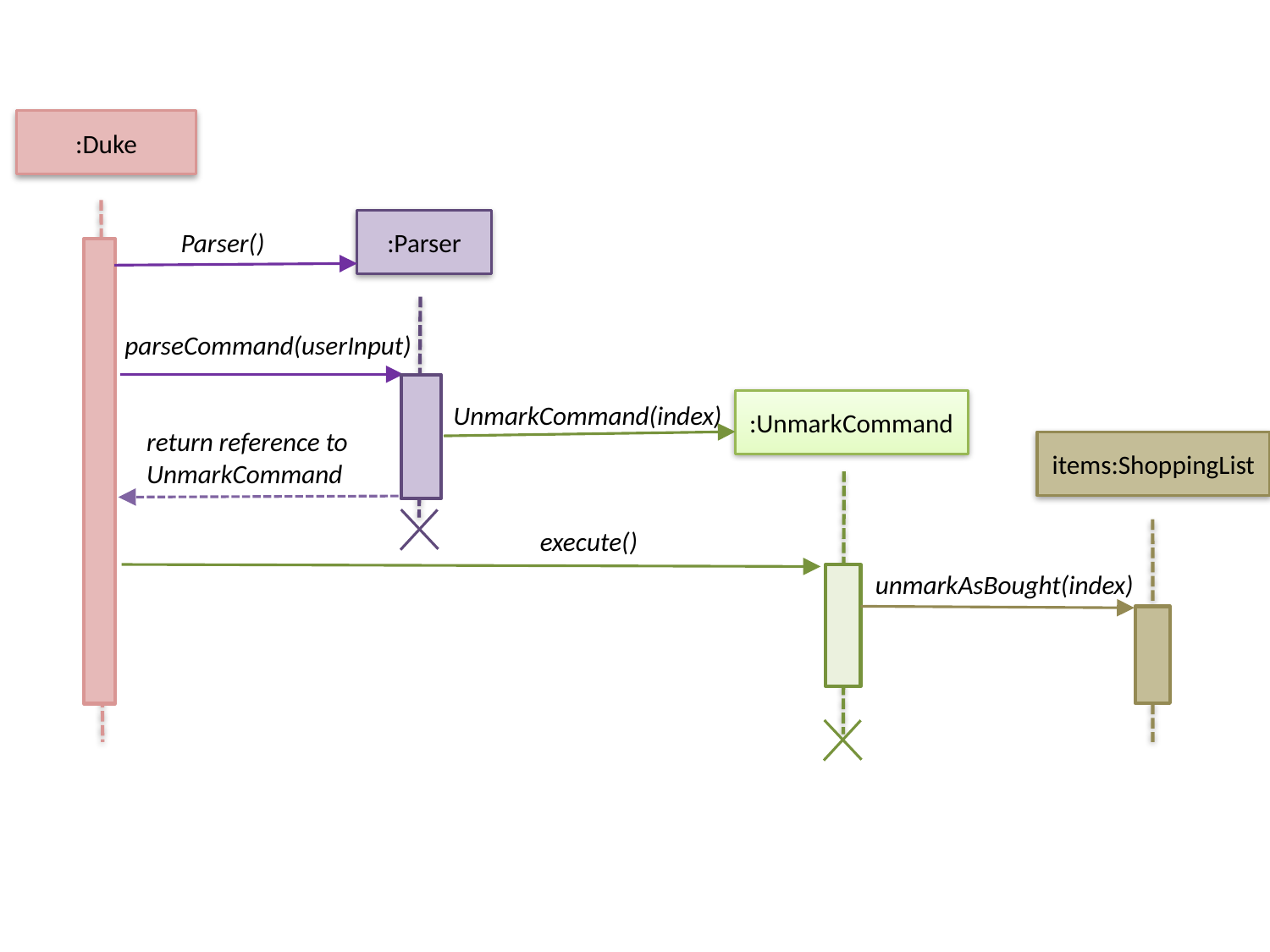

:Duke

:Parser
Parser()

parseCommand(userInput)

:UnmarkCommand
UnmarkCommand(index)
return reference to UnmarkCommand

items:ShoppingList

execute()

unmarkAsBought(index)